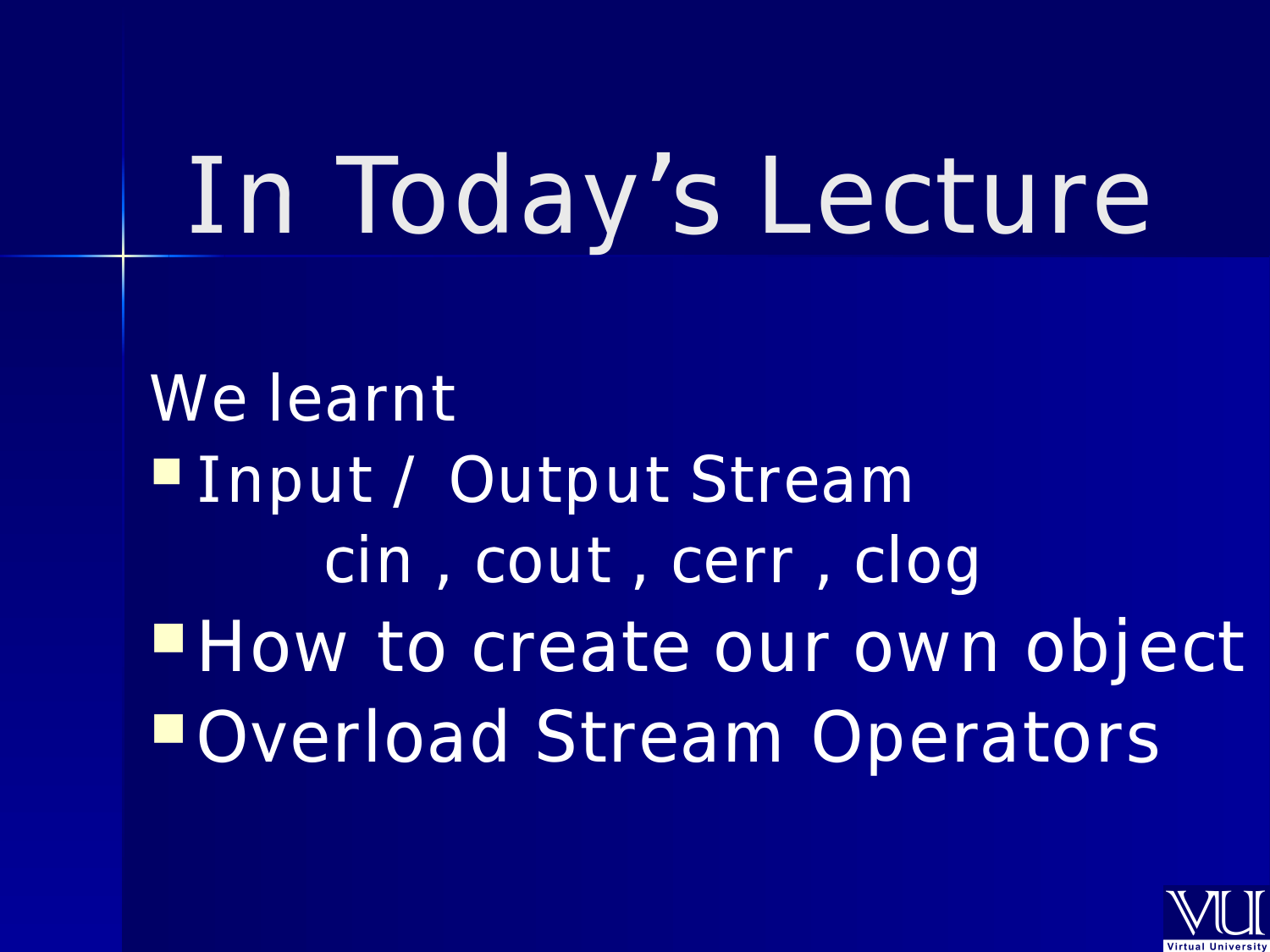

# In Today’s Lecture
We learnt
Input / Output Stream
		cin , cout , cerr , clog
How to create our own object
Overload Stream Operators